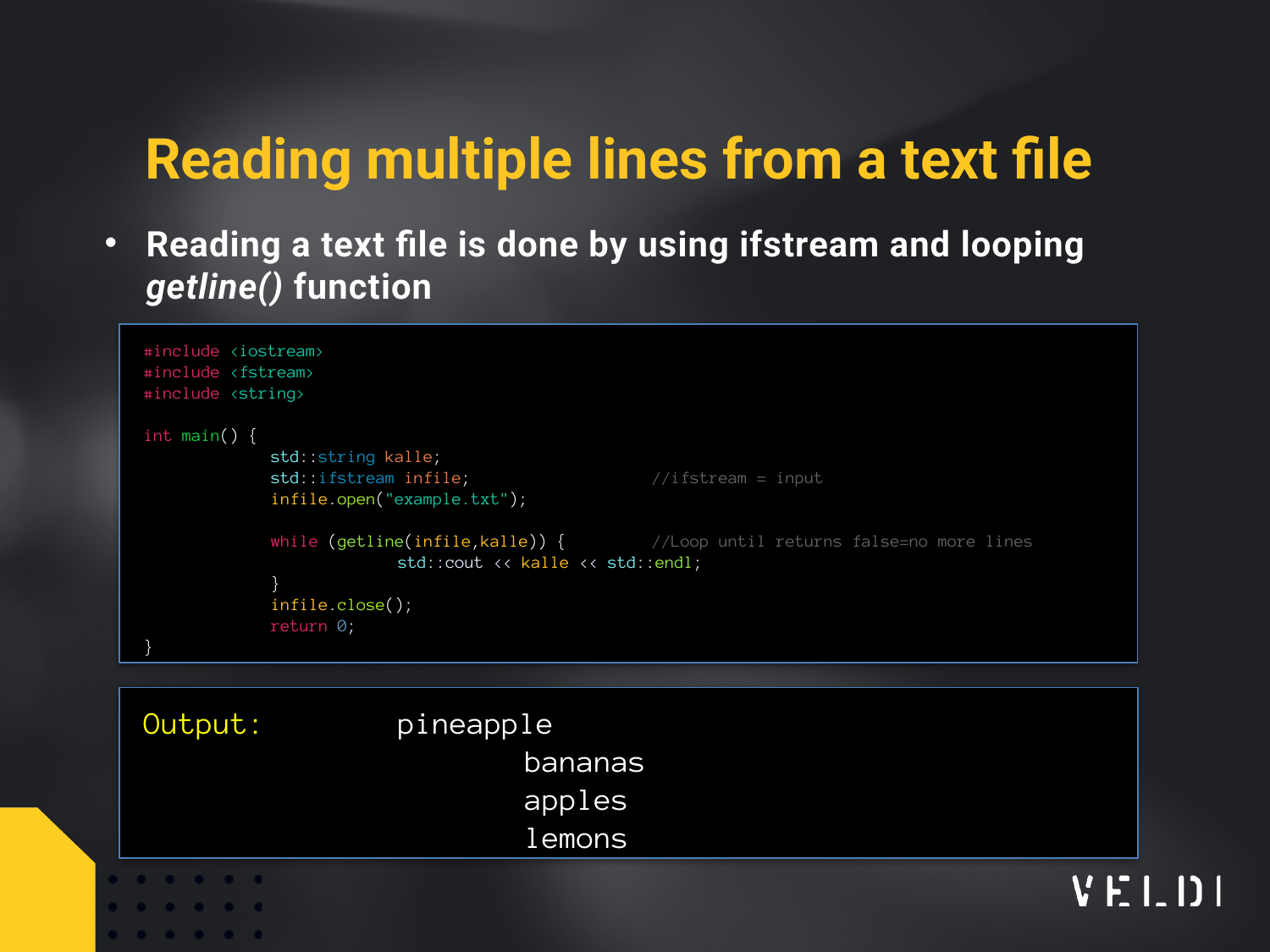

Reading multiple lines from a text file
Reading a text file is done by using ifstream and looping getline() function
#include <iostream>
#include <fstream>
#include <string>

int main() {
	std::string kalle;
	std::ifstream infile;		//ifstream = input
	infile.open("example.txt");

	while (getline(infile,kalle)) {	//Loop until returns false=no more lines
		std::cout << kalle << std::endl;
	}
	infile.close();
	return 0;
}
Output:	 	pineapple
			bananas
			apples
			lemons